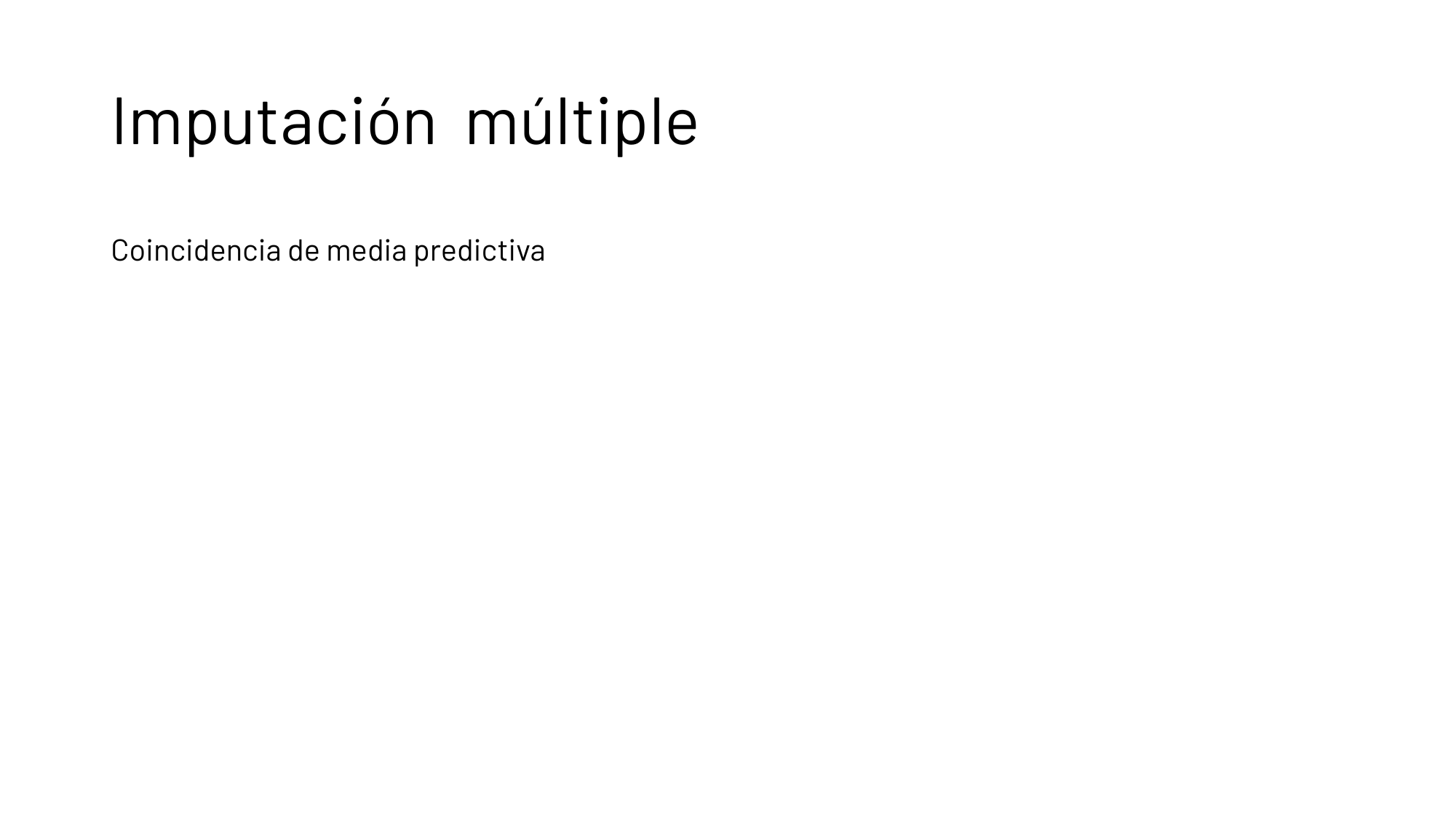

# Imputación  múltiple
Coincidencia de media predictiva